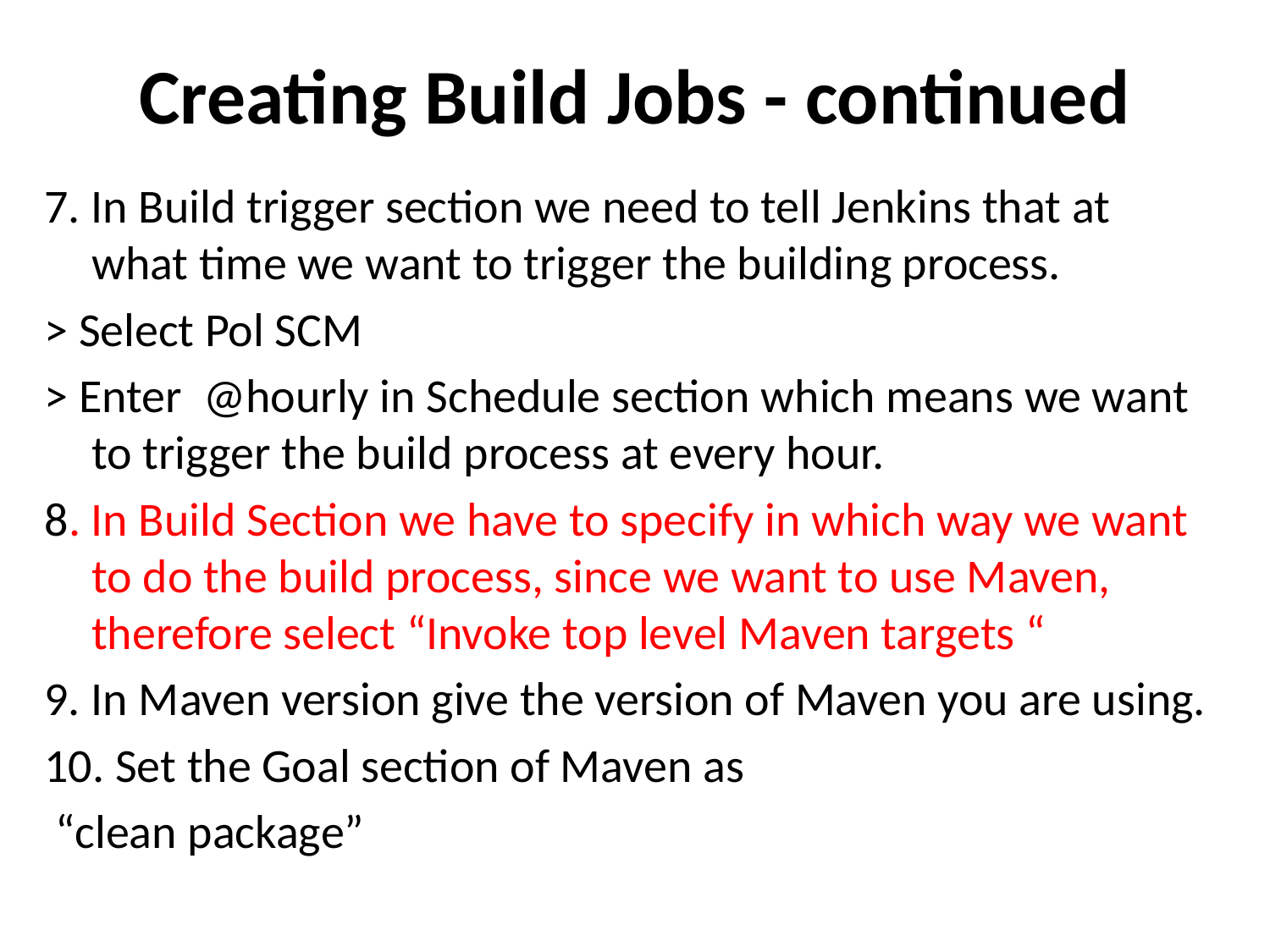

# Creating Build Jobs - continued
7. In Build trigger section we need to tell Jenkins that at what time we want to trigger the building process.
> Select Pol SCM
> Enter  @hourly in Schedule section which means we want to trigger the build process at every hour.
8. In Build Section we have to specify in which way we want to do the build process, since we want to use Maven, therefore select “Invoke top level Maven targets “
9. In Maven version give the version of Maven you are using.
10. Set the Goal section of Maven as
 “clean package”